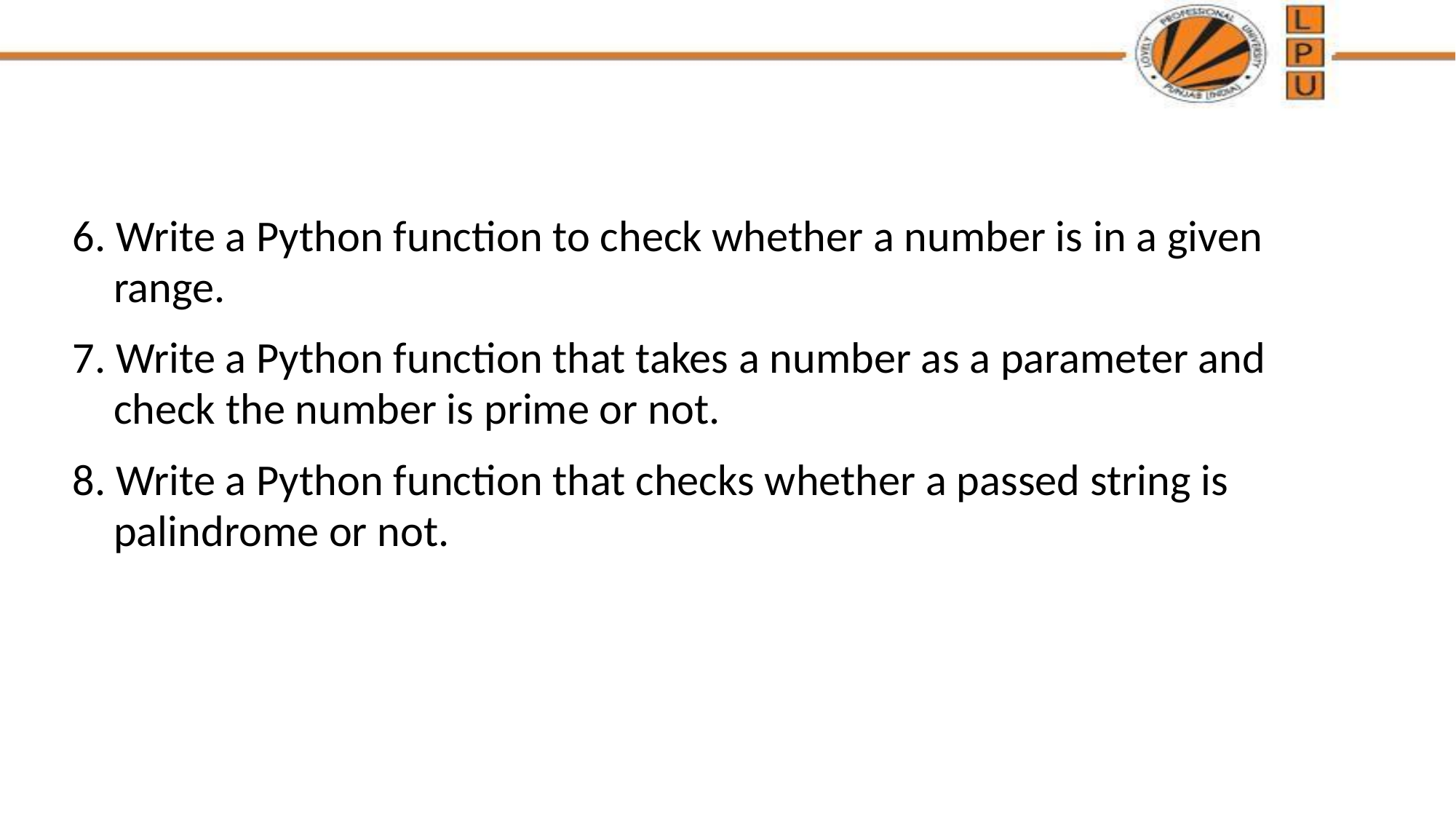

#
6. Write a Python function to check whether a number is in a given range.
7. Write a Python function that takes a number as a parameter and check the number is prime or not.
8. Write a Python function that checks whether a passed string is palindrome or not.